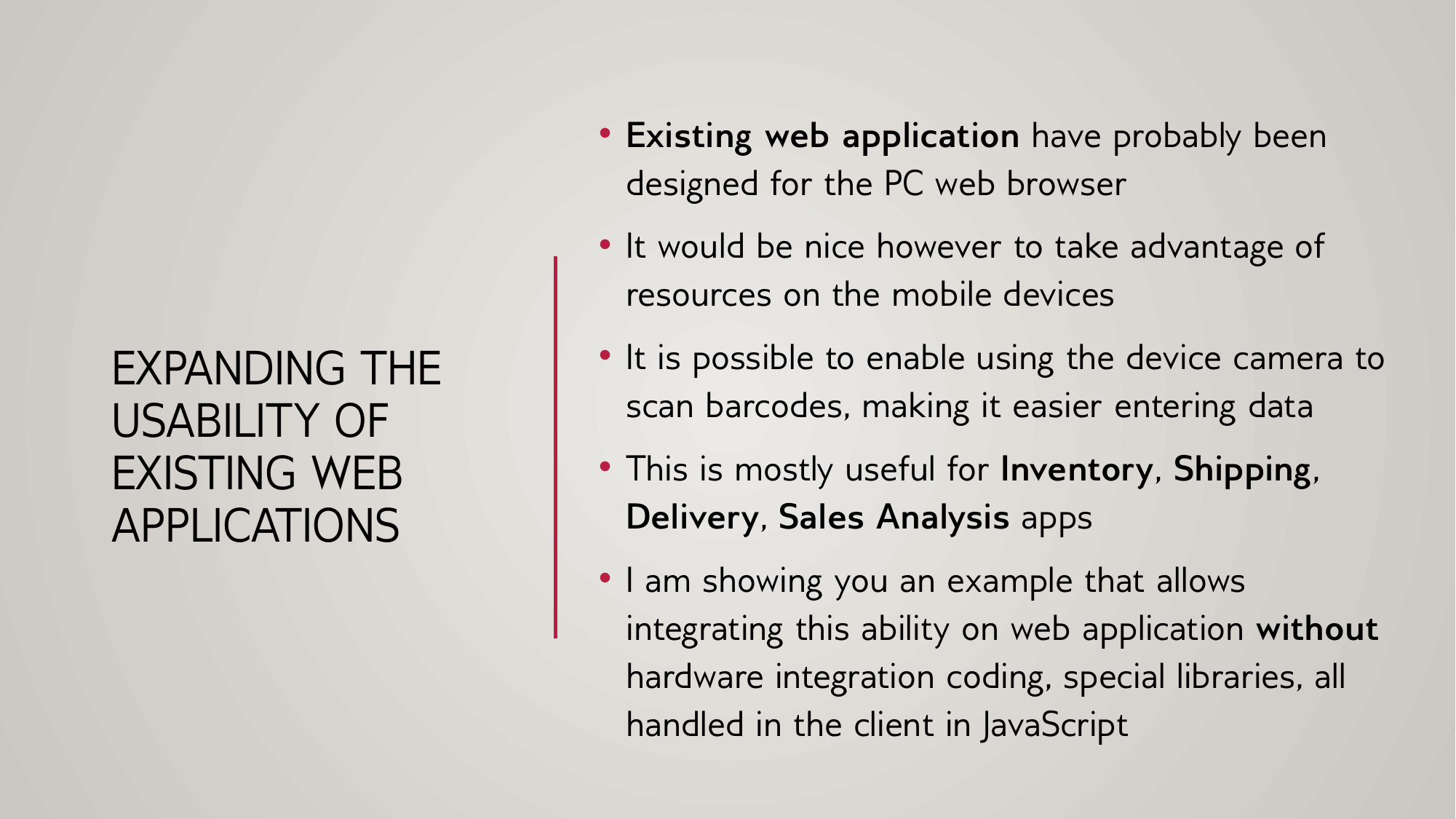

Existing web application have probably been designed for the PC web browser
It would be nice however to take advantage of resources on the mobile devices
It is possible to enable using the device camera to scan barcodes, making it easier entering data
This is mostly useful for Inventory, Shipping, Delivery, Sales Analysis apps
I am showing you an example that allows integrating this ability on web application without hardware integration coding, special libraries, all handled in the client in JavaScript
# Expanding the usability of existing web applications